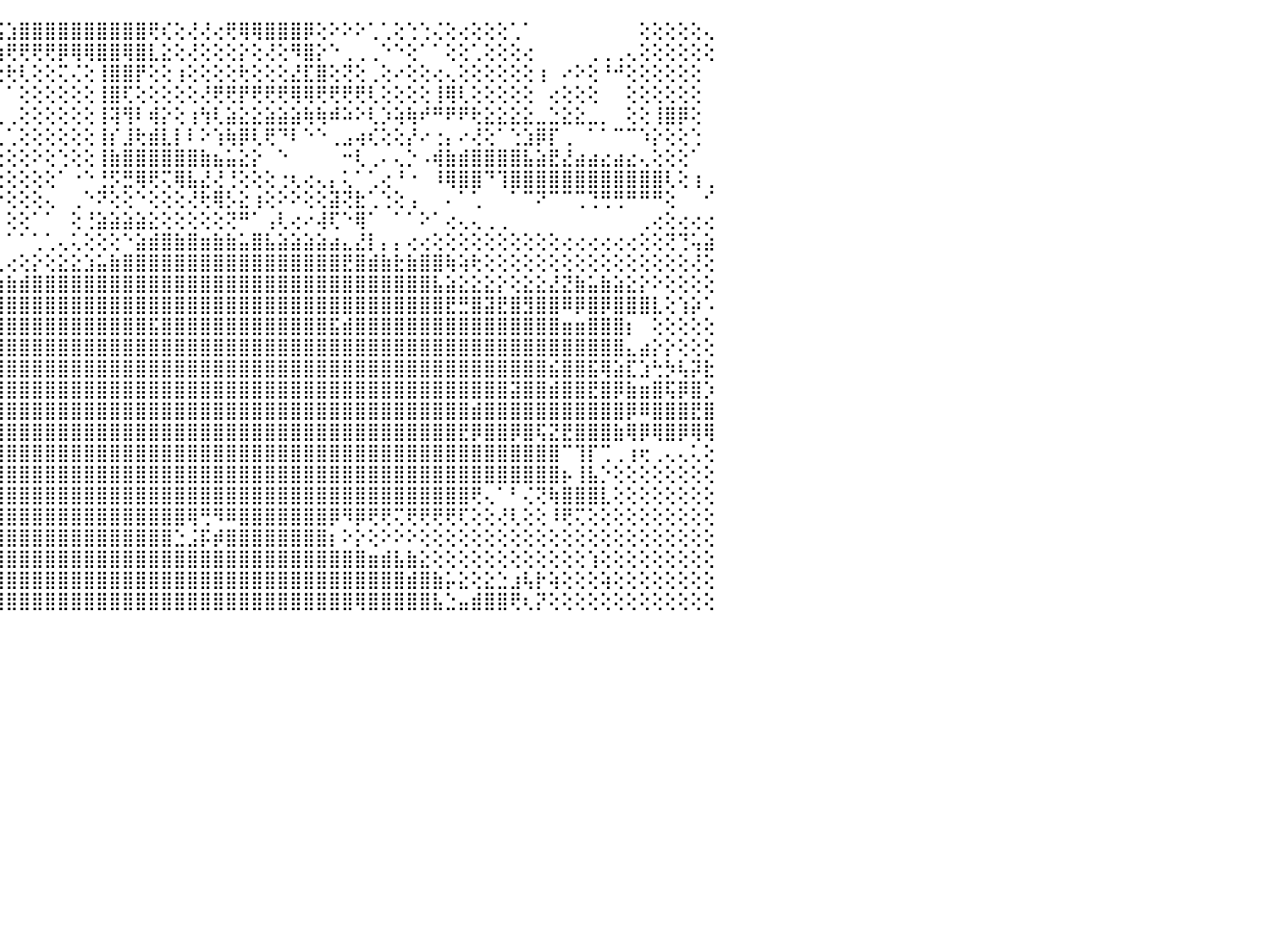

⡳⢜⣟⣿⣿⣿⣿⡇⠀⠀⠀⠀⠀⠀⠀⢄⢄⢔⡄⢔⢄⠀⠀⠀⢄⠀⠀⢕⢕⢕⢁⠀⢕⢕⢀⠀⠀⠀⠀⠁⢱⡸⡇⢱⣯⣱⣿⣿⣿⣿⣿⣿⣿⣿⣿⣿⢟⢎⢕⢜⢜⢔⢟⢿⢿⣿⣿⣿⡿⢕⠕⠕⠕⢁⢁⢕⢑⢑⢌⢕⢔⢕⢕⢕⢁⠁⠀⠀⠀⠀⠀⠀⠀⠀⢕⢕⢕⢕⢕⢄⠀
⡽⢇⣿⢾⣾⣿⣧⡇⠀⠀⠀⠀⠀⠀⠀⠁⠁⠁⠁⠁⠁⠀⠀⢄⢅⢄⣄⣕⣕⢄⠀⢀⢕⢕⢅⡄⡄⢄⢔⢕⢝⢿⢱⢷⢷⢟⢟⢟⢟⡿⢿⢿⣿⣿⢿⣿⣇⣕⢕⢜⢕⢕⢕⡕⢕⢜⢕⠻⣿⡕⠑⢀⢀⢀⠑⠑⢕⠁⠁⢕⢕⢁⢕⢕⢕⢔⠀⠀⠀⠀⢀⢀⢀⢄⢕⢕⢕⢕⢕⢕⠀
⡟⡇⣽⣽⣯⣿⣿⣇⠀⠀⠀⠀⠀⠀⠀⠀⠀⢀⢀⠀⢀⢄⢔⢄⢁⢁⢕⢝⢻⣿⣧⢕⢕⢇⢳⡇⢇⢕⢅⢅⢔⣕⣗⢕⢗⢗⢇⢕⢕⢍⢌⢕⢸⣿⣿⡟⢕⢕⢰⢕⢕⢕⢕⢗⢕⢕⢕⣜⣏⣿⢕⢝⢕⢀⢕⠔⢕⢕⢔⢄⢕⢕⢕⢕⢕⢕⢰⠀⠔⠕⢕⠘⠚⢕⢕⢕⢕⢕⢕⠀⠀
⣧⣟⢱⣜⣯⣿⣿⣿⠀⠀⠀⠐⠀⠕⠀⠀⢔⢢⢵⣔⣄⣤⢤⢤⣅⢁⣁⣕⡇⢜⣿⠇⠑⠁⠁⠁⠁⠁⢑⣕⣱⣵⣼⢕⠁⠁⢕⢕⢕⢕⢕⢕⢸⣿⢏⢕⢕⢕⢕⢕⢜⢟⢟⡟⢟⢟⢟⢿⢿⢟⢟⢟⢟⢇⢕⢕⢕⢕⢸⢿⢇⢕⢕⢕⢕⢕⠀⢔⢕⢕⢕⠀⠀⢕⢕⢕⢕⢕⢕⠀⠀
⣿⣹⡸⢏⣿⢿⢿⣿⠀⠀⠀⠀⠀⠀⠀⠔⠔⢇⠕⠔⠐⢀⠀⠁⢅⢌⢅⢜⢱⣵⢜⠀⠀⠀⠀⠀⠀⢐⣼⣿⣿⣿⡷⣇⢀⢀⢕⢕⢕⢕⢕⢕⢸⢽⢻⠇⢾⡕⢕⢰⢳⢇⣵⣕⣕⣵⣵⣵⢷⢷⠾⠵⠕⢇⡱⢵⢷⠞⠛⠟⠟⢗⣕⣕⣕⣕⣀⣑⣕⣕⣀⡀⠀⢕⢕⢸⣿⡿⢕⠀⠀
⣿⢹⡝⣏⣿⣿⣿⣿⢵⡄⢄⠀⠀⠀⠀⠐⠀⠑⠀⠀⠁⠑⠑⠑⠑⠑⢕⢕⢔⡀⠀⠀⠀⢄⠀⠀⠀⠸⢿⣿⣿⡿⢕⢇⢁⢁⢕⢕⢕⢕⢕⢕⢸⡎⣸⢗⣾⣇⡇⠇⠕⢱⢷⡿⢇⢟⠙⠇⠑⠑⢀⣠⢴⢎⢕⢕⡜⠔⢐⡄⠔⢜⢕⠁⢑⣱⡿⡏⢀⠀⠁⠁⠉⠉⠱⡕⢕⢕⢑⠀⠀
⣿⡳⢎⣿⢿⢿⡿⣟⡮⠷⠁⠀⠀⠀⢁⢁⠑⢕⠔⠕⢕⢔⢕⢕⢔⢅⢕⢕⢡⣵⣷⡇⢕⢕⢕⢕⢕⢕⢕⣵⣣⣵⡗⢕⢕⢕⢕⠕⢕⢑⢕⢕⢸⣷⣿⣿⣿⣿⣿⣿⣷⣦⣥⣕⡕⠀⠑⠀⠀⠀⠀⠒⢇⢀⠄⢄⡑⠠⢾⣷⣾⣿⣿⣿⣿⣧⣵⣟⣜⣴⣴⣔⣴⣔⢄⢕⢕⢕⠁⠀⠀
⣿⡟⣗⣿⣿⣿⣿⣿⡇⠀⢄⢕⠑⠑⠔⠀⠀⠀⠀⠀⠀⠀⠀⠀⠀⠀⢔⣼⣿⣿⣿⢕⢕⢕⢅⢗⢗⣳⣿⣿⣿⣿⡇⢕⢕⢕⢕⢕⢕⠁⠐⠑⢘⡫⣛⢿⢟⢍⢿⣧⣜⢜⢘⢕⢕⢕⢐⢆⢔⢄⡄⢅⠁⢁⢔⠘⠐⠀⠸⢿⣿⣿⠙⢹⣿⣿⣿⣿⣿⣿⣿⣿⣿⣿⣿⣿⢇⢕⢰⢀⠀
⣿⡇⣿⢼⣾⣷⣷⣿⢧⠑⠅⠀⠁⠀⠀⠀⠄⢐⠀⠀⠀⠀⠀⢀⡀⢀⢕⠜⢟⢟⢝⢝⢝⢜⢜⢝⢝⢝⣻⢿⢻⢏⠕⢕⠕⢕⢕⢕⢄⠀⢀⠑⠝⢕⢕⠑⢕⢕⢕⢜⢗⢿⡣⣕⢰⢕⠕⠕⢕⢕⣽⢝⣗⢁⢑⢕⢠⠀⠀⠄⠁⢁⠀⠀⠁⠉⠝⠉⠉⢉⢙⢛⢛⠛⠛⠛⢕⠀⠀⠊⠀
⠿⢟⢹⢜⢟⢟⢛⠛⠛⠐⢄⢄⢔⢄⢄⠀⢔⢕⠀⠈⠉⠁⠀⠀⠀⠀⠀⢀⠐⠀⠀⠀⠀⠀⠀⠀⠀⠀⠀⠕⠇⠀⠀⠄⠀⢕⢕⠁⠁⠀⢕⢘⣵⣵⣵⣵⣕⢕⢕⢕⢕⢕⢝⠛⠁⢠⢇⢔⠔⢼⢏⠑⢿⠁⠀⠁⠁⠕⠁⢔⢄⢄⢀⢀⠀⠀⠀⠀⠀⠀⠀⠀⠀⠀⢀⢔⢕⢔⢔⢔⠀
⠀⠄⢔⡔⢕⢕⢕⢕⢕⢕⢕⢕⠕⢔⠅⢄⢐⢀⢀⢀⢀⢀⢄⢄⢐⢔⢔⣄⠀⠀⠀⠑⣳⣳⣗⡇⠁⠐⠀⠁⠀⠀⠀⠕⠀⠁⠁⢁⢁⢄⢅⢕⢕⢕⠑⣵⣾⣿⣷⣿⣶⣷⣷⣥⣿⣧⣵⣵⣵⣵⣴⣄⣜⡇⡄⡄⢔⢔⢕⢕⢕⢕⢕⢕⢕⢕⢕⢕⢔⢔⢔⢔⢔⢔⢕⢕⢝⢙⢥⣵⠀
⣔⣕⡕⡇⢕⢵⢵⢕⢕⢕⢕⠇⣜⣕⣕⣵⣵⣵⣵⣴⣷⣾⣿⣿⣾⢾⢿⡟⢔⠀⠀⠀⠐⠐⠀⠀⠀⠀⠀⠀⠀⠀⠀⠕⢄⢔⢕⡕⢕⣕⣕⣱⣥⣷⣿⣿⣿⣿⣿⣿⣿⣿⣿⣿⣿⣿⣿⣿⣿⣿⣿⣟⣿⣾⣷⣗⣷⣿⣿⢷⢵⢗⢕⢕⢕⢕⢕⢕⢕⢕⢕⢕⢕⢕⢕⢕⢕⢕⢜⢕⠀
⣵⣵⣵⣵⣷⣷⣷⣿⣿⣿⣿⣿⣿⣿⣽⣽⣵⣵⣵⣵⣵⣶⣿⣿⣿⣯⣵⣕⣵⣕⣕⣕⣕⣔⣔⣔⣔⣔⣔⣔⣔⣰⣴⣴⣵⣷⣾⣿⣿⣿⣿⣿⣿⣿⣿⣿⣿⣿⣿⣿⣿⣿⣿⣿⣿⣿⣿⣿⣿⣿⣿⣿⣿⣿⣿⣿⣿⣿⣧⣵⣕⣕⣕⡕⢕⣕⣕⣜⣝⣷⣥⣷⣵⣕⡕⠕⢕⢕⢕⢕⠀
⣿⣿⣿⣿⡿⣿⣯⢿⣿⣿⠻⣿⣿⣿⣿⣿⣿⣿⣿⣿⣿⣿⣿⣿⣿⣿⣿⣿⣿⣿⣿⣿⣿⣿⣿⣿⣿⣿⣿⣿⣿⣿⣿⣿⣿⣿⣿⣿⣿⣿⣿⣿⣿⣿⣿⣿⣿⣿⣿⣿⣿⣿⣿⣿⣿⣿⣿⣿⣿⣿⣿⣿⣿⣿⣿⣿⣿⣿⣿⣟⣛⣿⣽⣟⣿⣻⣿⣿⠿⡿⣿⡿⣿⣿⣿⣇⢕⢱⡵⠡⠀
⣾⣿⣿⣿⣿⣿⣿⣿⣿⣿⣿⣿⣿⣿⣿⣿⣿⣿⣿⣿⣿⣿⣿⣿⣿⣿⣿⣿⣿⣿⣿⣿⣿⣿⣿⣿⣿⣿⣿⣿⣿⣿⣿⣿⣿⣿⣿⣿⣿⣿⣿⣿⣿⣿⣿⣿⣯⣿⣿⣿⣿⣿⣿⣿⣿⣿⣿⣿⣿⣿⣯⣾⣿⣿⣿⣿⣿⣿⣿⣿⣿⣿⣿⣿⣿⣿⣿⣿⣶⣶⣿⣿⣿⡆⠀⢕⢕⢕⢕⢕⠀
⣿⣿⣿⣿⣿⣿⣿⣿⣿⣿⣿⣿⣿⣿⣿⣿⣿⣿⣿⣿⣿⣿⣿⣿⣿⣿⣿⣿⣿⣿⣿⣿⣿⣿⣿⣿⣿⣿⣿⣿⣿⣿⣿⣿⣿⣿⣿⣿⣿⣿⣿⣿⣿⣿⣿⣿⣿⣿⣿⣿⣿⣿⣿⣿⣿⣿⣿⣿⣿⣿⣿⣿⣿⣿⣿⣿⣿⣿⣿⣿⣿⣿⣿⣿⣿⣿⣿⣿⣿⣿⣿⣿⣿⣄⣴⡕⡕⢕⢕⢕⠀
⣿⣿⣿⣿⣿⣿⣿⣿⣿⣿⣿⣿⣿⣿⣿⣿⣿⣿⣿⣿⣿⣿⣿⣿⣿⣿⣿⣿⣿⣿⣿⣿⣿⣿⣿⣿⣿⣿⣿⣿⣿⣿⣿⣿⣿⣿⣿⣿⣿⣿⣿⣿⣿⣿⣿⣿⣿⣿⣿⣿⣿⣿⣿⣿⣿⣿⣿⣿⣿⣿⣿⣿⣿⣿⣿⣿⣿⣿⣿⣿⣿⣿⣿⣿⣿⣿⣿⣮⣿⣿⣯⢿⣵⣏⣱⢓⡳⢧⡽⣗⠀
⣿⣿⣿⣿⣿⣿⣿⣿⣿⣿⣿⣿⣿⣿⣿⣿⣿⣿⣿⣿⣿⣿⣿⣿⣿⣿⣿⣿⣿⣿⣿⣿⣿⣿⣿⣿⣿⣿⣿⣿⣽⣿⣿⣿⣿⣿⣿⣿⣿⣿⣿⣿⣿⣿⣿⣿⣿⣿⣿⣿⣿⣿⣿⣿⣿⣿⣿⣿⣿⣿⣿⣿⣿⣿⣿⣿⣿⣿⣿⣿⣿⣿⣿⣿⣽⣿⣿⣾⣿⣿⣟⣿⡿⣷⣶⣿⢯⡿⣿⡱⠀
⢟⢏⢴⢵⢱⣼⣿⣿⣿⣿⣿⣿⣿⣿⣿⣿⣿⣿⣿⣿⣿⣿⣿⣿⣿⣿⣿⣿⣿⣿⣿⣿⣿⣿⣿⣿⣿⣿⣿⣿⣿⣿⣿⣿⣿⣿⣿⣿⣿⣿⣿⣿⣿⣿⣿⣿⣿⣿⣿⣿⣿⣿⣿⣿⣿⣿⣿⣿⣿⣿⣿⣿⣿⣿⣿⣿⣿⣿⣿⣿⣿⣾⣿⣿⣿⣿⣿⣿⣿⣿⣿⣿⣿⡿⠿⣿⣿⣿⣟⣿⠀
⣿⣿⣿⣿⣿⣿⣿⣿⣿⣿⣿⣿⣿⣿⣿⣿⣿⣿⣿⣿⣿⣿⣿⣿⣿⣿⣿⣿⣿⣿⣿⣿⣿⣿⣿⣿⣿⣿⣿⣿⣿⣿⣿⣿⣿⣿⣿⣿⣿⣿⣿⣿⣿⣿⣿⣿⣿⣿⣿⣿⣿⣿⣿⣿⣿⣿⣿⣿⣿⣿⣿⣿⣿⣿⣿⣿⣿⣿⣿⣿⣟⡿⣿⣿⡿⣿⢯⣝⣟⣿⣿⣿⣷⢿⡿⢿⣿⡿⢿⢿⠀
⣿⣿⣿⣿⣿⣿⣿⣿⣿⣿⣿⣿⣿⣿⣿⣿⣿⣿⣿⣿⣿⣿⣿⣿⣿⣿⣿⣿⣿⣿⣿⣿⣿⣿⣿⣿⣿⣿⣿⣿⣿⣿⣿⣿⣿⣿⣿⣿⣿⣿⣿⣿⣿⣿⣿⣿⣿⣿⣿⣿⣿⣿⣿⣿⣿⣿⣿⣿⣿⣿⣿⣿⣿⣿⣿⣿⣿⣿⣿⣿⣿⣿⣿⣿⣿⣿⣿⣿⠉⢹⡏⢉⢀⢰⢖⢀⢄⢄⢅⢕⠀
⣿⣿⣿⣿⣿⣿⣿⣿⣿⣿⣿⣿⣿⣿⣿⣿⣿⣿⣿⣿⣿⣿⣿⣿⣿⣿⣿⣿⣿⣿⣿⣿⣿⣿⣿⣿⣿⣿⣿⣿⣿⣿⣿⣿⣿⣿⣿⣿⣿⣿⣿⣿⣿⣿⣿⣿⣿⣿⣿⣿⣿⣿⣿⣿⣿⣿⣿⣿⣿⣿⣿⣿⣿⣿⣿⣿⣿⣿⣿⣿⣿⣿⣿⣿⣿⣿⣿⣿⡦⢸⣧⡑⢕⢕⢕⢕⢕⢕⢕⢕⠀
⣿⣿⣿⣿⣿⣿⣿⣿⣿⣿⣿⣿⣿⣿⣿⣿⣿⣿⣿⣿⣿⣿⣿⣿⣿⣿⣿⣿⣿⣿⣿⣿⣿⣿⣿⣿⣿⣿⣿⣿⣿⣿⣿⣿⣿⣿⣿⣿⣿⣿⣿⣿⣿⣿⣿⣿⣿⣿⣿⣿⣿⣿⣿⣿⣿⣿⣿⣿⣿⣿⣿⣿⣿⣿⣿⣿⣿⣿⣿⣿⣿⢟⢄⠁⠃⢌⢝⢷⣿⣿⣿⣇⢕⢕⢕⢕⢕⢕⢕⢕⠀
⣿⣿⣿⣿⣿⣿⣿⣿⣿⣿⣿⣿⣿⣿⣿⣿⣿⣿⣿⣿⣿⣿⣿⣿⣿⣿⣿⣿⣿⣿⣿⣿⣿⣿⣿⣿⣿⣿⣿⣿⣿⣿⣿⣿⣿⣿⣿⣿⣿⣿⣿⣿⣿⣿⣿⣿⣿⣿⣿⢿⢛⠻⠿⣿⣿⣿⣿⣿⣿⣿⡿⠻⡿⢟⢟⢍⢟⢟⢟⢟⢏⢕⢕⢜⢇⢕⢕⠸⢟⢍⢕⢕⢕⢕⢕⢕⢕⢕⢕⢕⠀
⢟⢟⢝⢏⢍⢟⢟⢻⢿⣿⣿⣿⣿⣿⣿⣿⣿⣿⣿⣿⣿⣿⣿⣿⣿⣿⣿⣿⣿⣿⣿⣿⣿⣿⣿⣿⣿⣿⣿⣿⣿⣿⣿⣿⣿⣿⣿⣿⣿⣿⣿⣿⣿⣿⣿⣿⣿⣿⣑⣨⡯⡾⣿⣿⣿⣿⣿⣿⣿⣿⡆⠕⡕⢕⠕⠕⠕⢕⢕⢕⢕⢕⢕⢕⢕⢕⢕⢕⢕⢕⢕⢕⢕⢕⢕⢕⢕⢕⢕⢕⠀
⢃⠕⢕⡇⣳⡗⣵⣇⣕⢕⢿⣿⣿⣿⣿⣿⣿⣿⣿⣿⢟⢕⣰⣿⣿⣿⣿⣿⣿⣿⣿⣿⣿⣿⣿⣿⣿⣿⣿⣿⣿⣿⣿⣿⣿⣿⣿⣿⣿⣿⣿⣿⣿⣿⣿⣿⣿⣿⣿⣿⣿⣿⣿⣿⣿⣿⣿⣿⣿⣿⣿⣿⣿⣶⣾⣧⣷⣕⢕⢕⢕⢕⢕⢕⢕⢕⢕⢕⢕⢕⢱⢕⢕⢕⢕⢕⢕⢕⢕⢕⠀
⢝⢗⢕⢞⢇⣫⢹⣿⡟⢕⢕⢹⣿⣿⣿⣿⣿⣿⣿⣿⣿⣿⣿⣿⣿⣿⣿⣿⣿⣿⣿⣿⣿⣿⣿⣿⣿⣿⣿⣿⣾⣿⣿⣿⣿⣿⣿⣿⣿⣿⣿⣿⣿⣿⣿⣿⣿⣿⣿⣿⣿⣿⣿⣿⣿⣿⣿⣿⣿⣿⣿⣿⣿⣿⣿⣿⣾⣿⣷⡥⣕⢕⣕⣑⣰⢧⡗⢵⢕⢕⢕⢵⢕⢕⢕⢕⢕⢕⢕⢕⠀
⢕⡵⢞⢕⠕⢸⢗⢏⢕⣵⣶⣷⣼⣿⣾⣿⣿⣿⣿⣿⣿⣿⣿⣿⣿⣿⣿⣿⣿⣿⣿⣿⣿⣿⣿⣿⣿⣿⣿⣿⣿⣿⣿⣿⣿⣿⣿⣿⣿⣿⣿⣿⣿⣿⣿⣿⣿⣿⣿⣿⣿⣿⣿⣿⣿⣿⣿⣿⣿⣿⣿⣿⢿⣿⣿⣿⣿⣿⣧⣑⣤⣾⣿⣿⢟⢆⡝⢕⢕⢕⢕⢕⢕⢕⢕⢕⢕⢕⢕⢕⠀
⠀⠀⠀⠀⠀⠀⠀⠀⠀⠀⠀⠀⠀⠀⠀⠀⠀⠀⠀⠀⠀⠀⠀⠀⠀⠀⠀⠀⠀⠀⠀⠀⠀⠀⠀⠀⠀⠀⠀⠀⠀⠀⠀⠀⠀⠀⠀⠀⠀⠀⠀⠀⠀⠀⠀⠀⠀⠀⠀⠀⠀⠀⠀⠀⠀⠀⠀⠀⠀⠀⠀⠀⠀⠀⠀⠀⠀⠀⠀⠀⠀⠀⠀⠀⠀⠀⠀⠀⠀⠀⠀⠀⠀⠀⠀⠀⠀⠀⠀⠀⠀